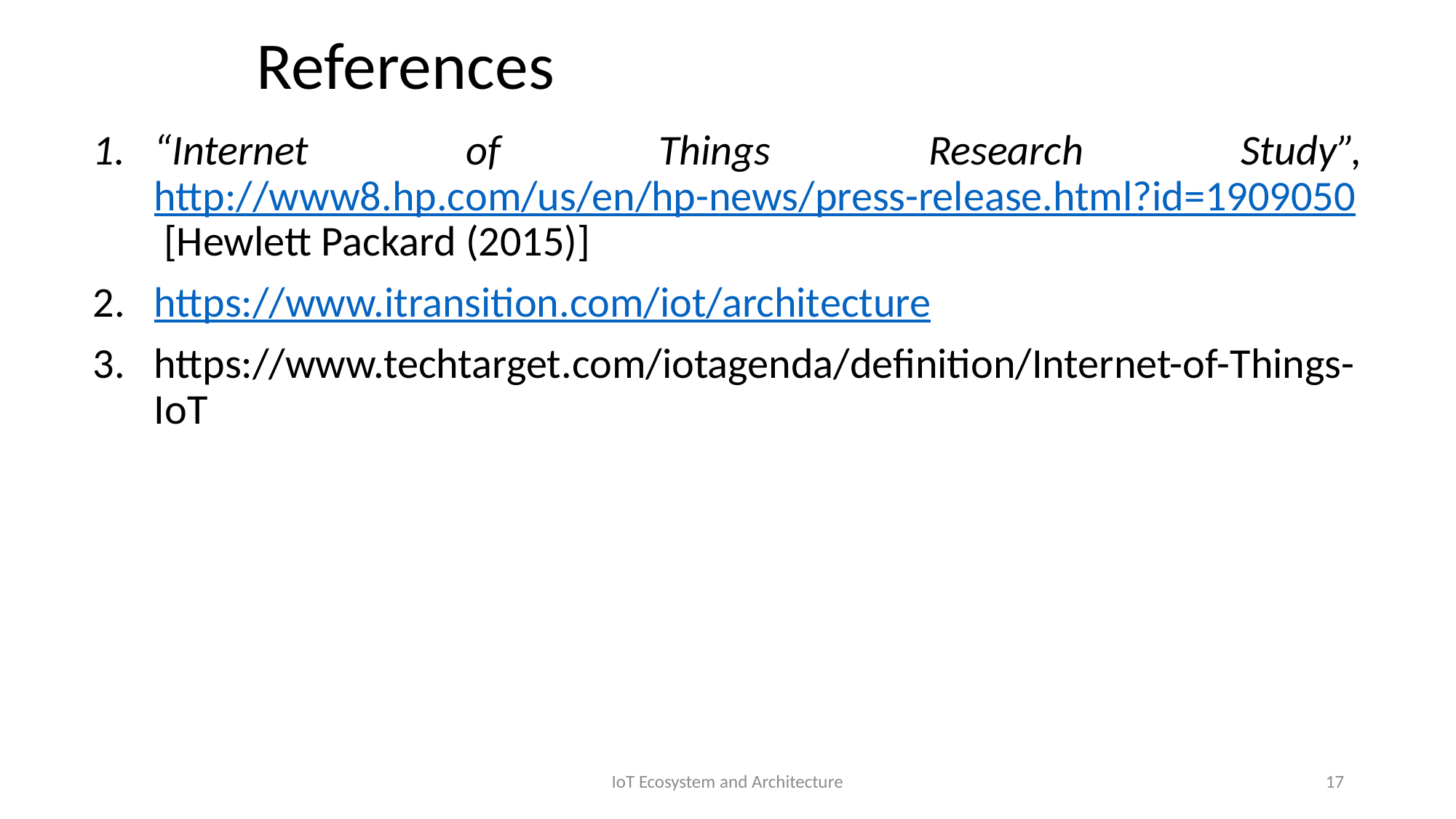

# References
“Internet of Things Research Study”, http://www8.hp.com/us/en/hp-news/press-release.html?id=1909050  [Hewlett Packard (2015)]
https://www.itransition.com/iot/architecture
https://www.techtarget.com/iotagenda/definition/Internet-of-Things-IoT

IoT Ecosystem and Architecture
17